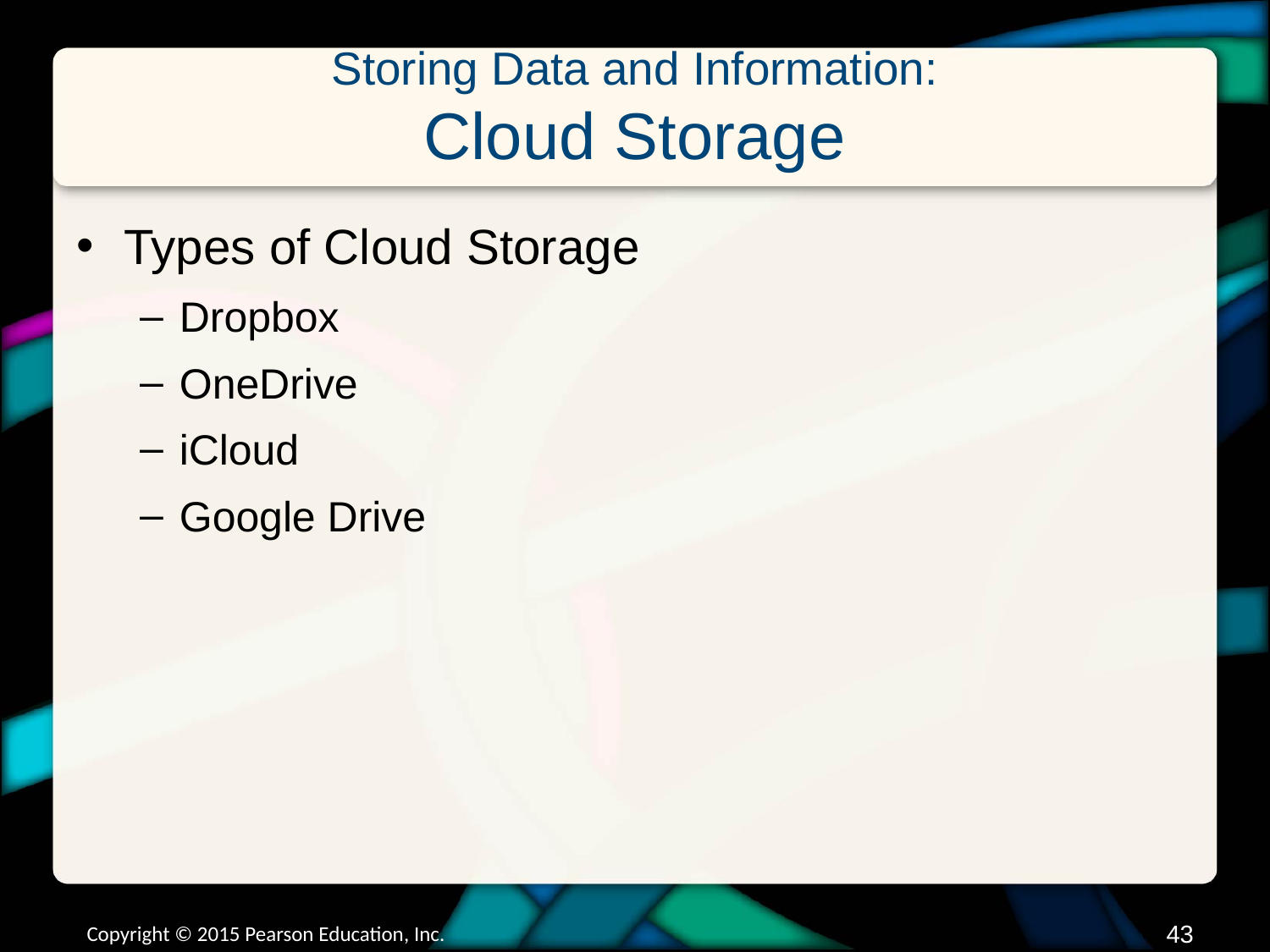

# Storing Data and Information: Cloud Storage
Types of Cloud Storage
Dropbox
OneDrive
iCloud
Google Drive
Copyright © 2015 Pearson Education, Inc.
43